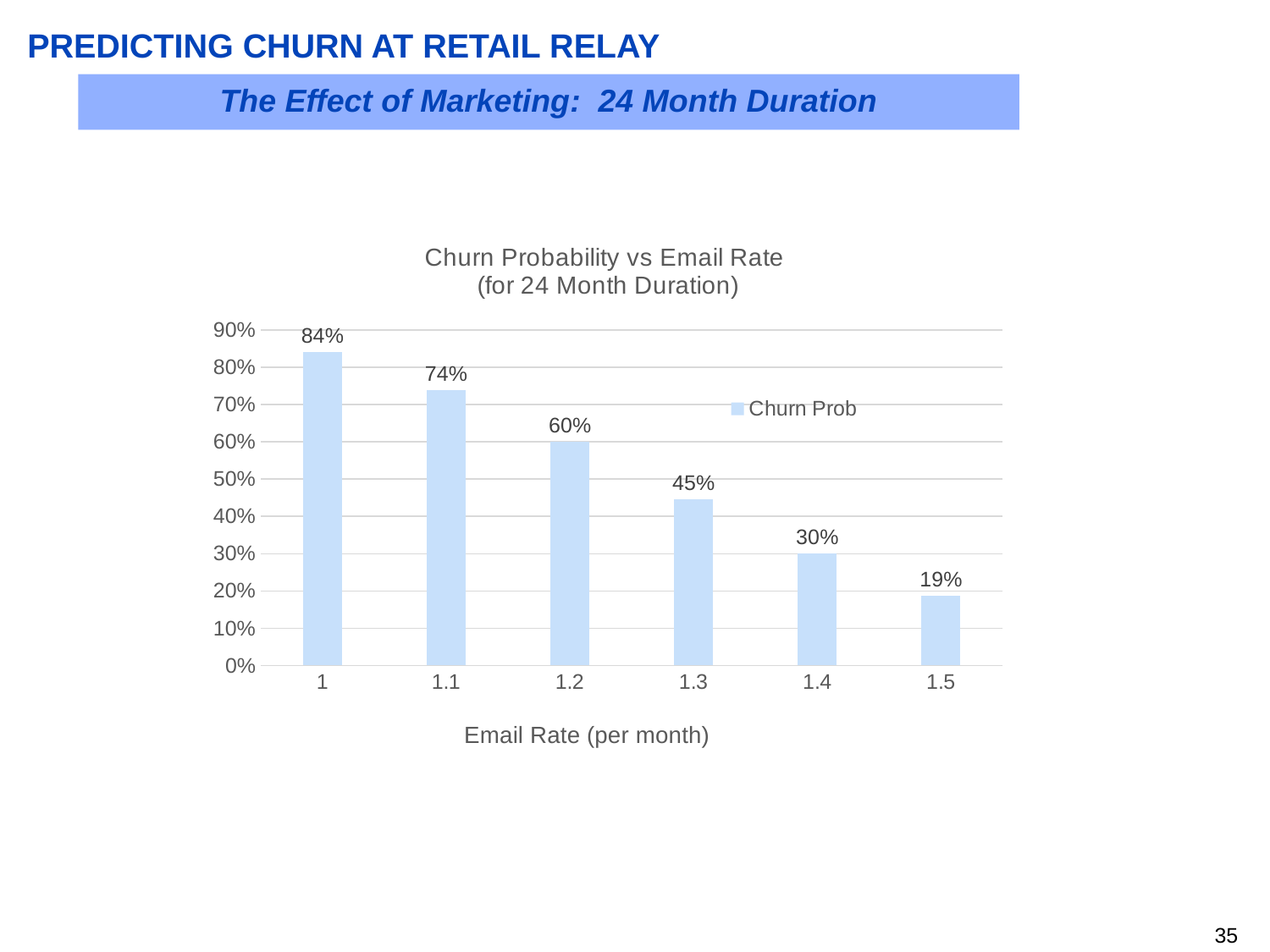

# PREDICTING CHURN AT RETAIL RELAY
The Effect of Marketing:  24 Month Duration

### Chart: Churn Probability vs Email Rate
(for 24 Month Duration)

| Category | Churn Prob |
|---|---|
| 1 | 0.8409177410217377 |
| 1.1000000000000001 | 0.7383928125558488 |
| 1.2 | 0.601133744900646 |
| 1.3 | 0.44590029210493237 |
| 1.4 | 0.30054796757351293 |
| 1.5 | 0.18661901669775977 |
35